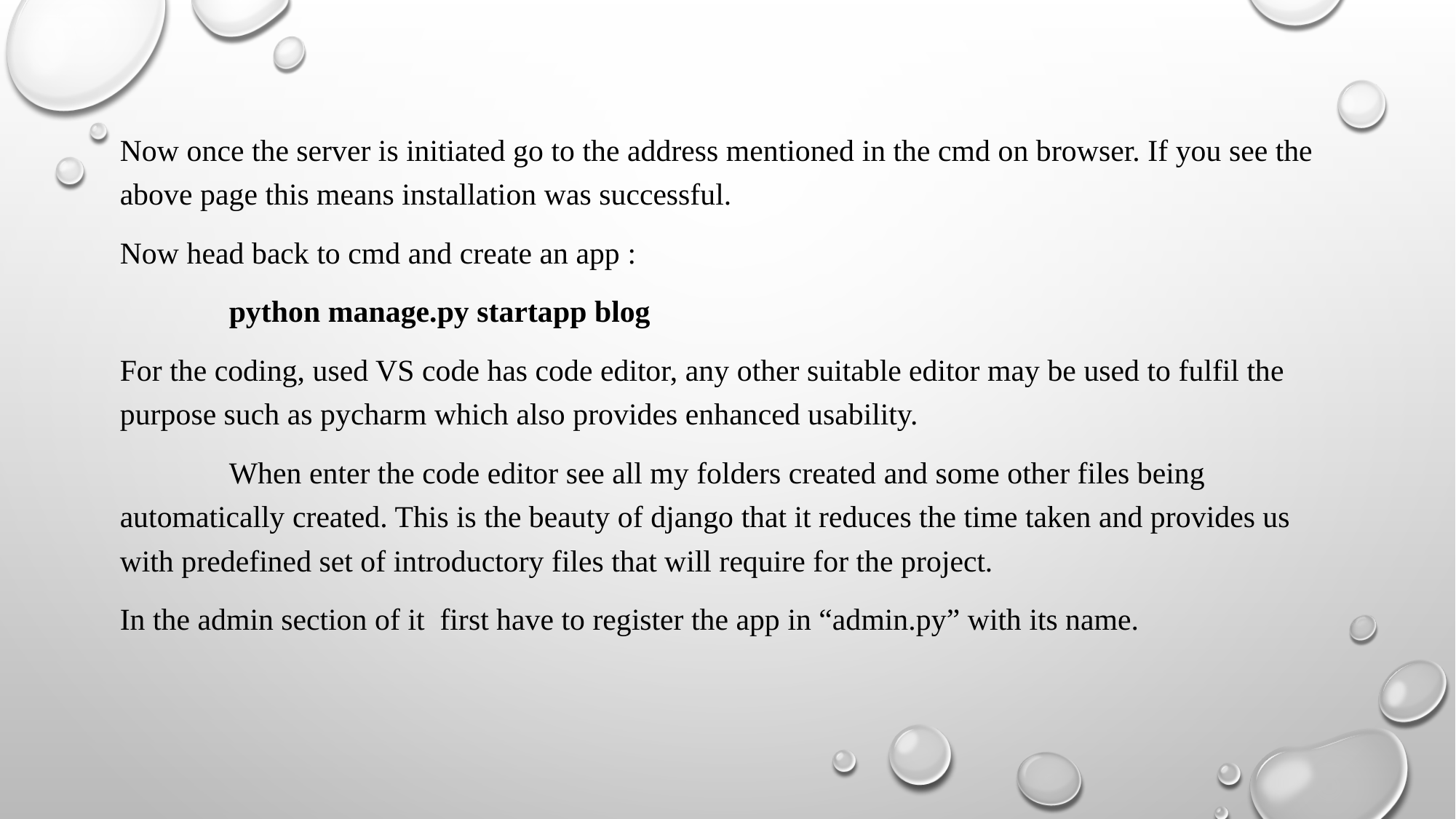

Now once the server is initiated go to the address mentioned in the cmd on browser. If you see the above page this means installation was successful.
Now head back to cmd and create an app :
	python manage.py startapp blog
For the coding, used VS code has code editor, any other suitable editor may be used to fulfil the purpose such as pycharm which also provides enhanced usability.
	When enter the code editor see all my folders created and some other files being automatically created. This is the beauty of django that it reduces the time taken and provides us with predefined set of introductory files that will require for the project.
In the admin section of it  first have to register the app in “admin.py” with its name.